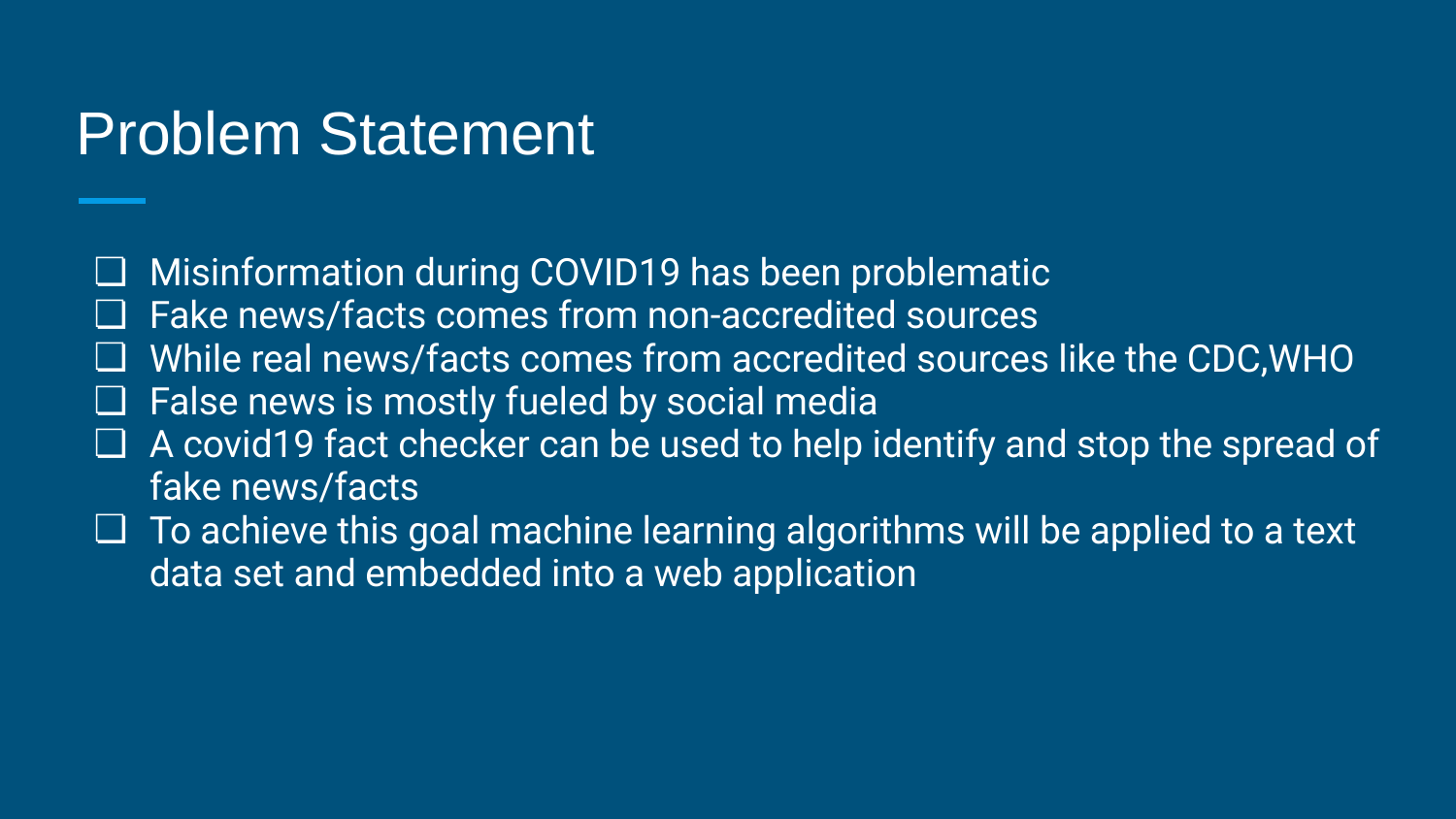

# Problem Statement
Misinformation during COVID19 has been problematic
Fake news/facts comes from non-accredited sources
While real news/facts comes from accredited sources like the CDC,WHO
False news is mostly fueled by social media
A covid19 fact checker can be used to help identify and stop the spread of fake news/facts
To achieve this goal machine learning algorithms will be applied to a text data set and embedded into a web application